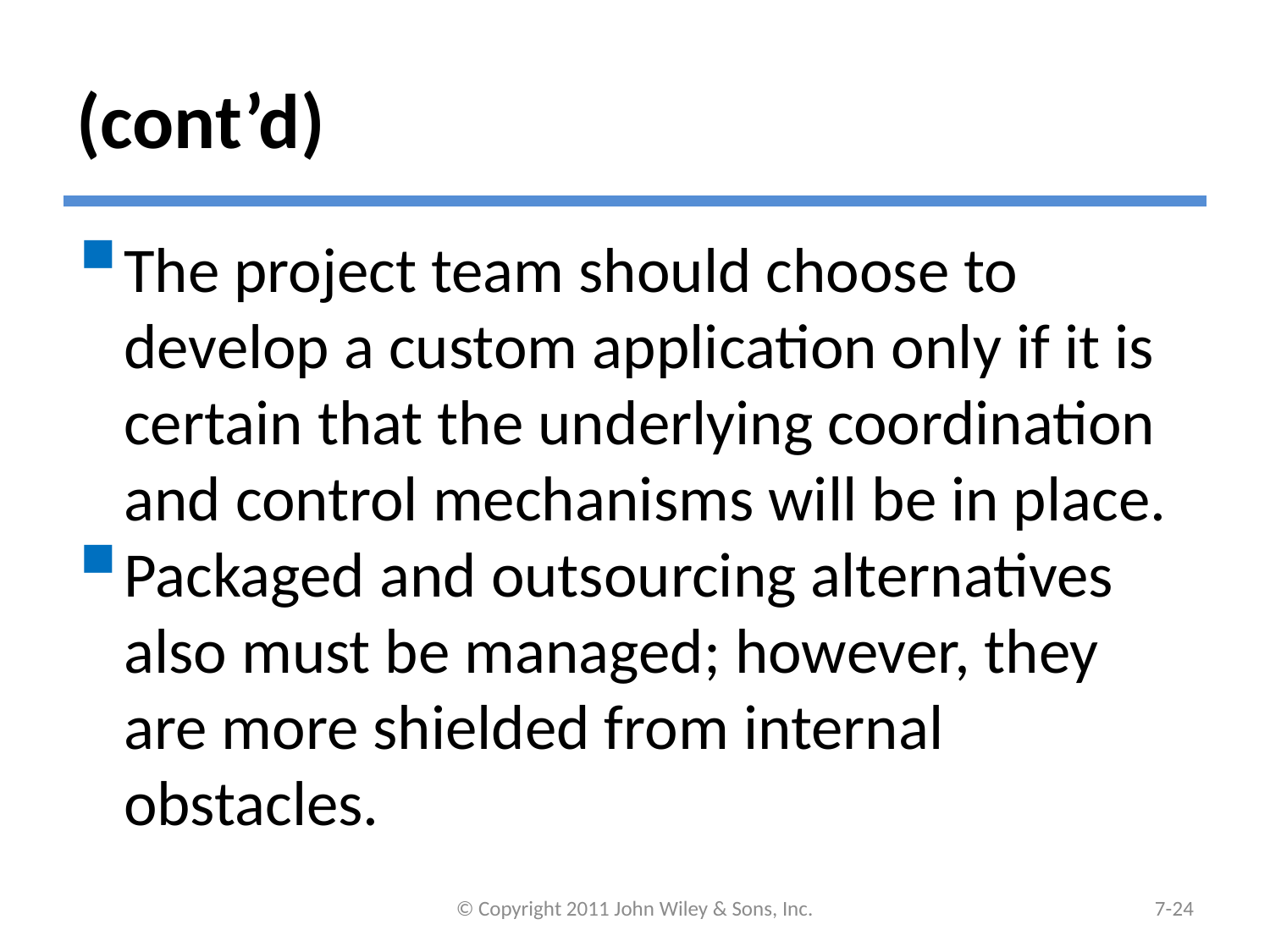

# (cont’d)
The project team should choose to develop a custom application only if it is certain that the underlying coordination and control mechanisms will be in place.
Packaged and outsourcing alternatives also must be managed; however, they are more shielded from internal obstacles.

© Copyright 2011 John Wiley & Sons, Inc.
7-24